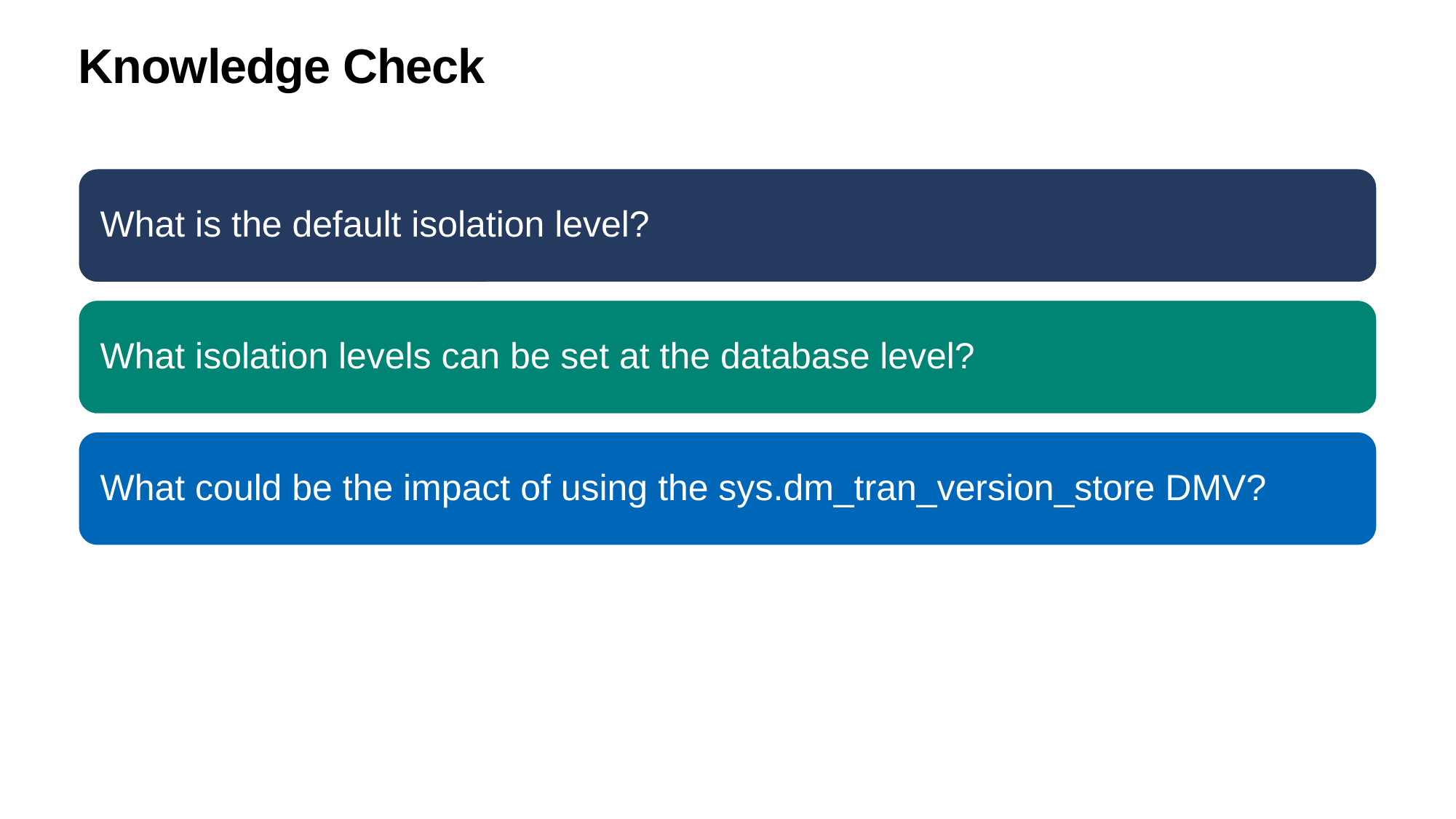

# Knowledge Check
What is the default isolation level?
What isolation levels can be set at the database level?
What could be the impact of using the sys.dm_tran_version_store DMV?